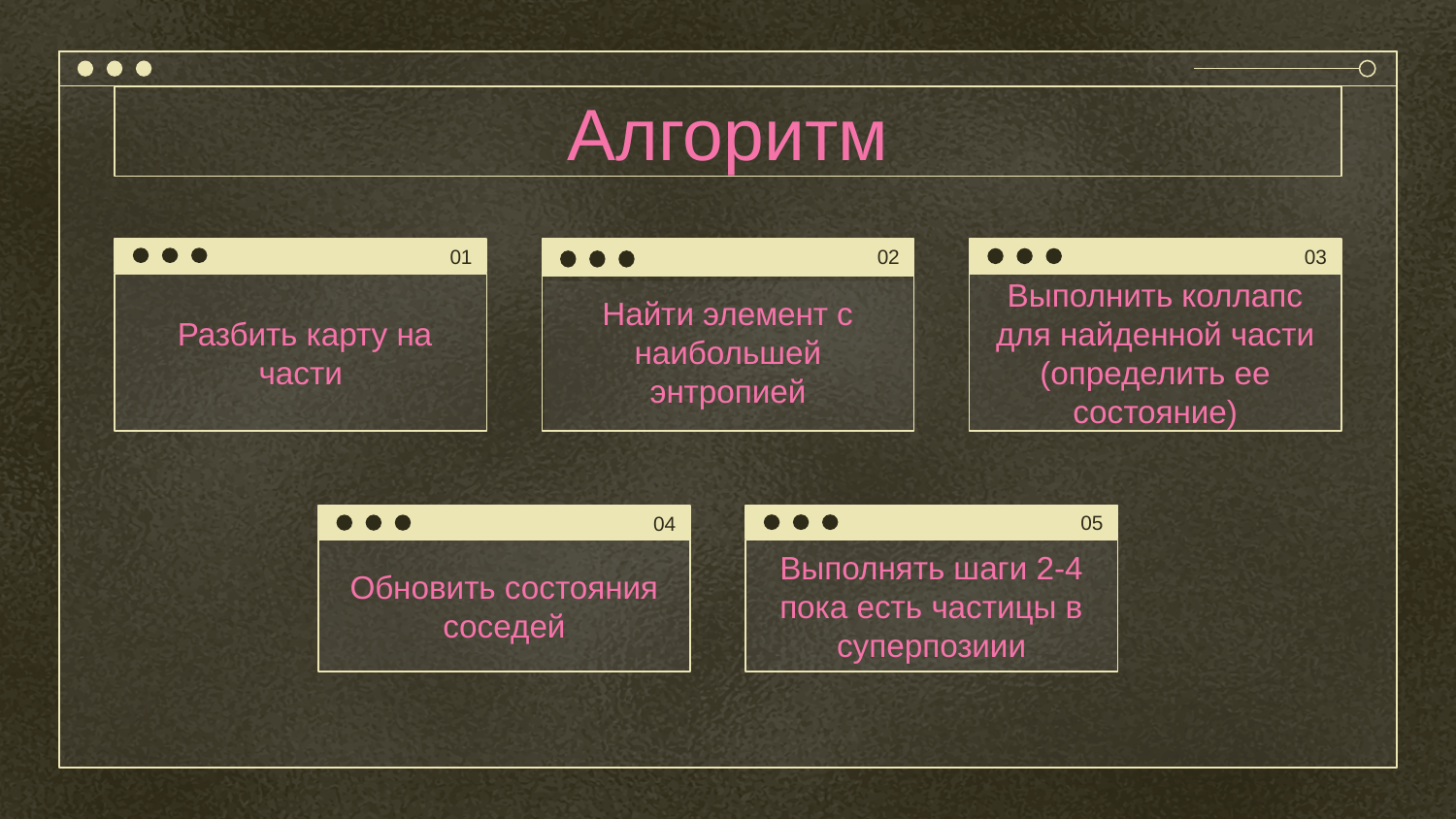

Алгоритм

01
02

03
Найти элемент с наибольшей энтропией
# Разбить карту на части
Выполнить коллапс для найденной части (определить ее состояние)
05

04
Выполнять шаги 2-4 пока есть частицы в суперпозиии
Обновить состояния соседей